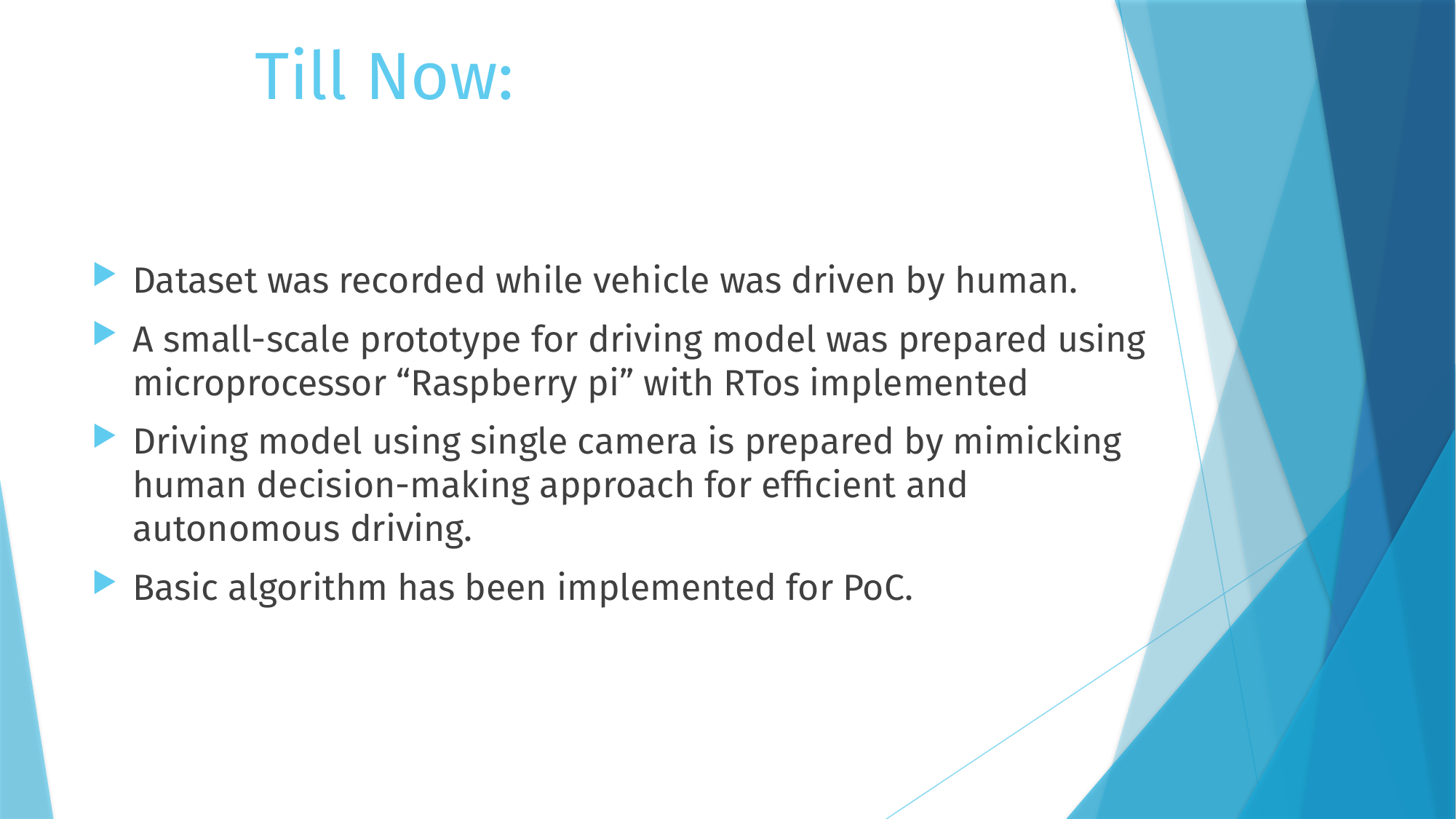

# Till Now:
Dataset was recorded while vehicle was driven by human.
A small-scale prototype for driving model was prepared using microprocessor “Raspberry pi” with RTos implemented
Driving model using single camera is prepared by mimicking human decision-making approach for efficient and autonomous driving.
Basic algorithm has been implemented for PoC.